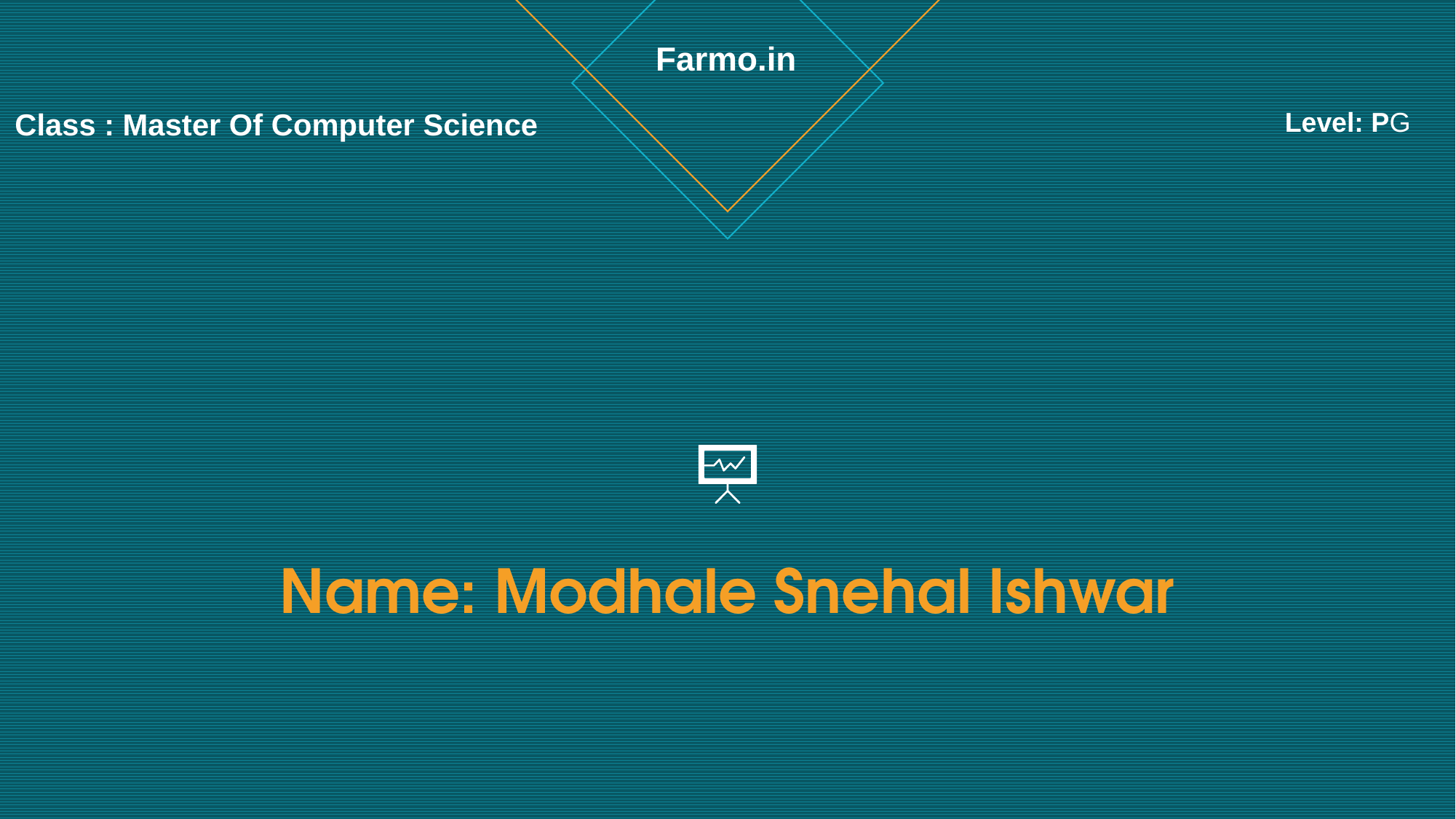

Farmo.in

Class : Master Of Computer Science
Level: PG

# Name: Modhale Snehal Ishwar